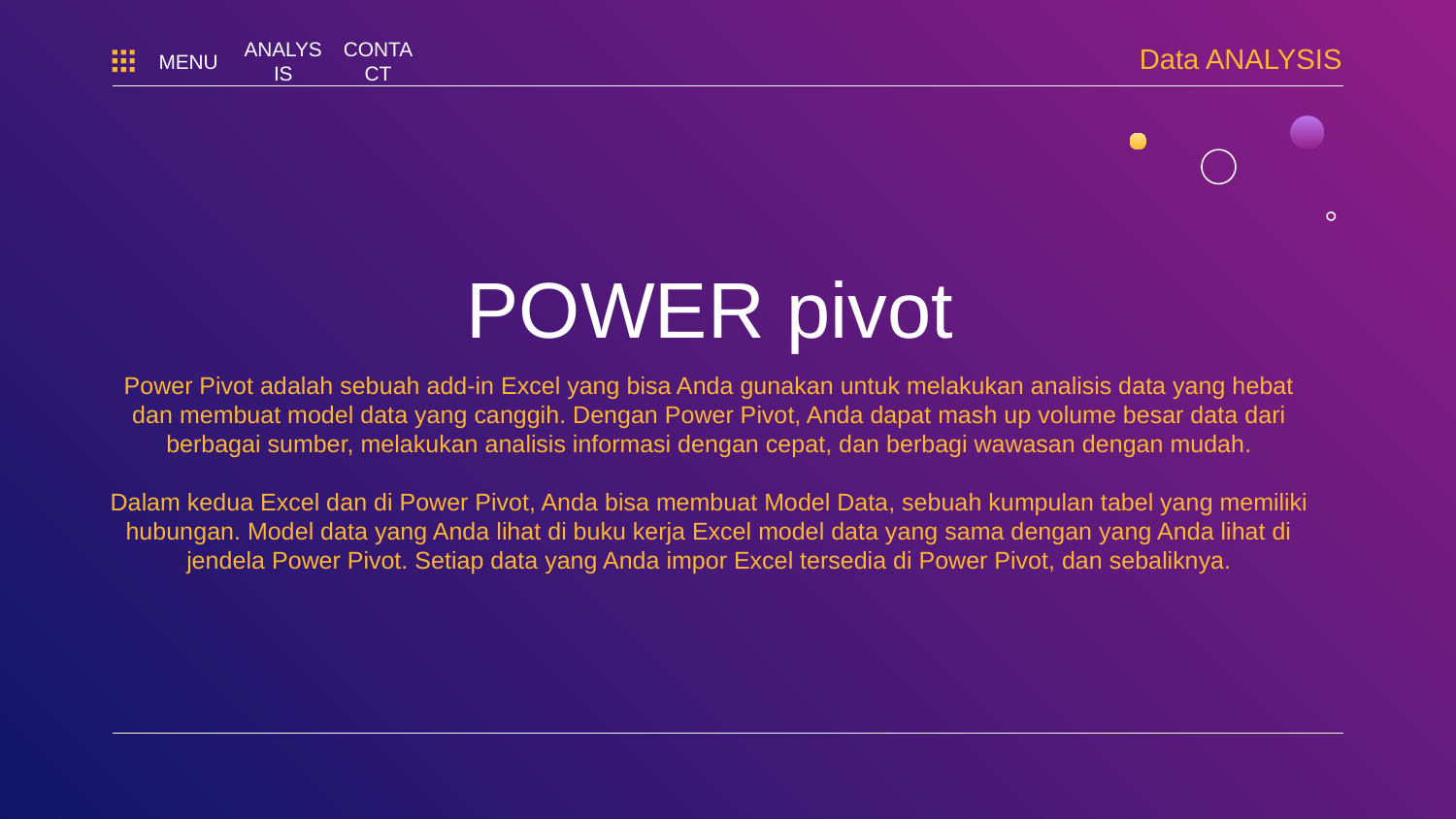

Data ANALYSIS
MENU
ANALYSIS
CONTACT

# POWER pivot
Power Pivot adalah sebuah add-in Excel yang bisa Anda gunakan untuk melakukan analisis data yang hebat dan membuat model data yang canggih. Dengan Power Pivot, Anda dapat mash up volume besar data dari berbagai sumber, melakukan analisis informasi dengan cepat, dan berbagi wawasan dengan mudah.

Dalam kedua Excel dan di Power Pivot, Anda bisa membuat Model Data, sebuah kumpulan tabel yang memiliki hubungan. Model data yang Anda lihat di buku kerja Excel model data yang sama dengan yang Anda lihat di jendela Power Pivot. Setiap data yang Anda impor Excel tersedia di Power Pivot, dan sebaliknya.